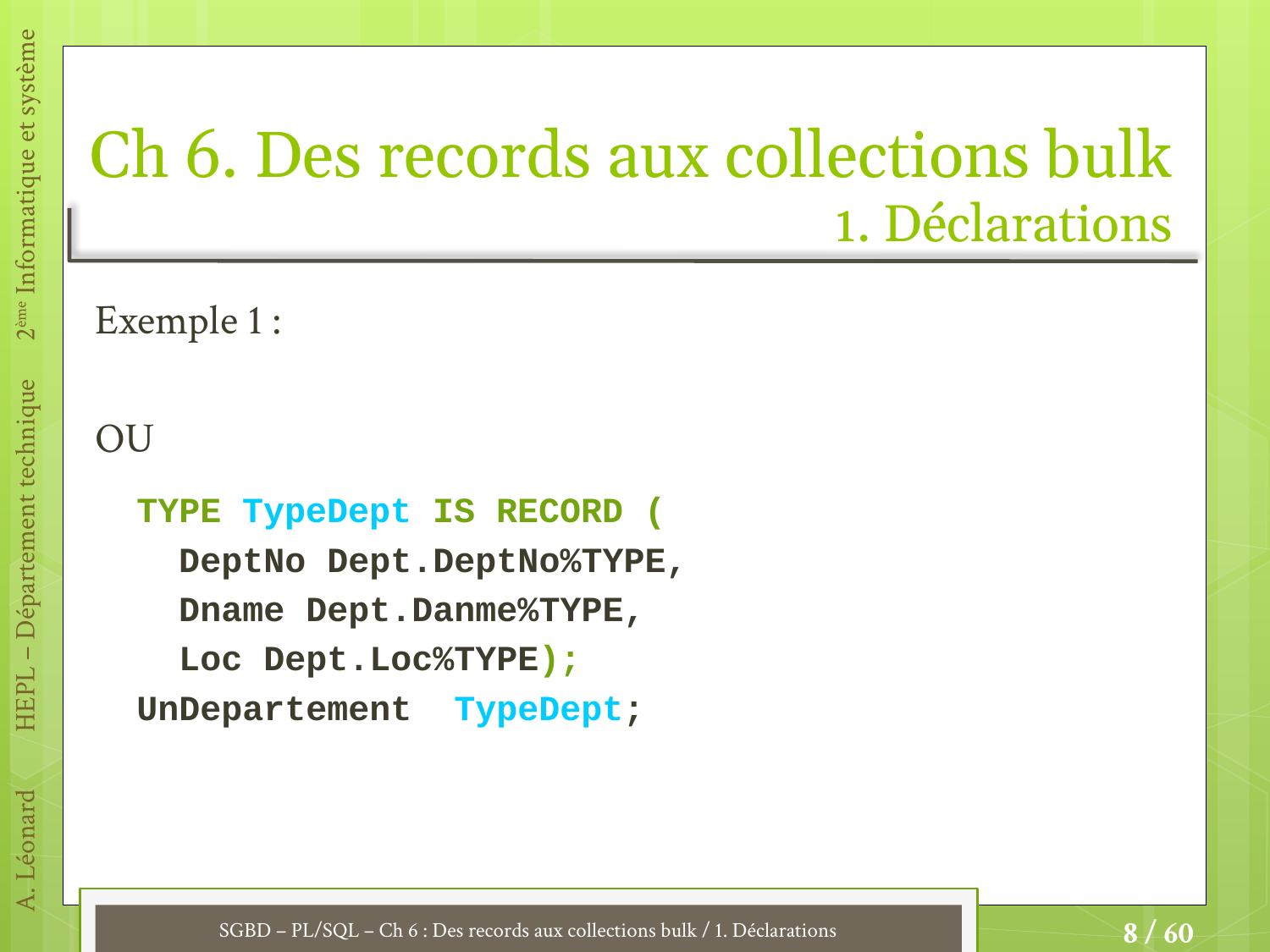

# Ch 6. Des records aux collections bulk 1. Déclarations
Exemple 1 :

OU

TYPE TypeDept IS RECORD (
  DeptNo Dept.DeptNo%TYPE,
  Dname Dept.Danme%TYPE,
  Loc Dept.Loc%TYPE);
UnDepartement  TypeDept;
SGBD – PL/SQL – Ch 6 : Des records aux collections bulk / 1. Déclarations